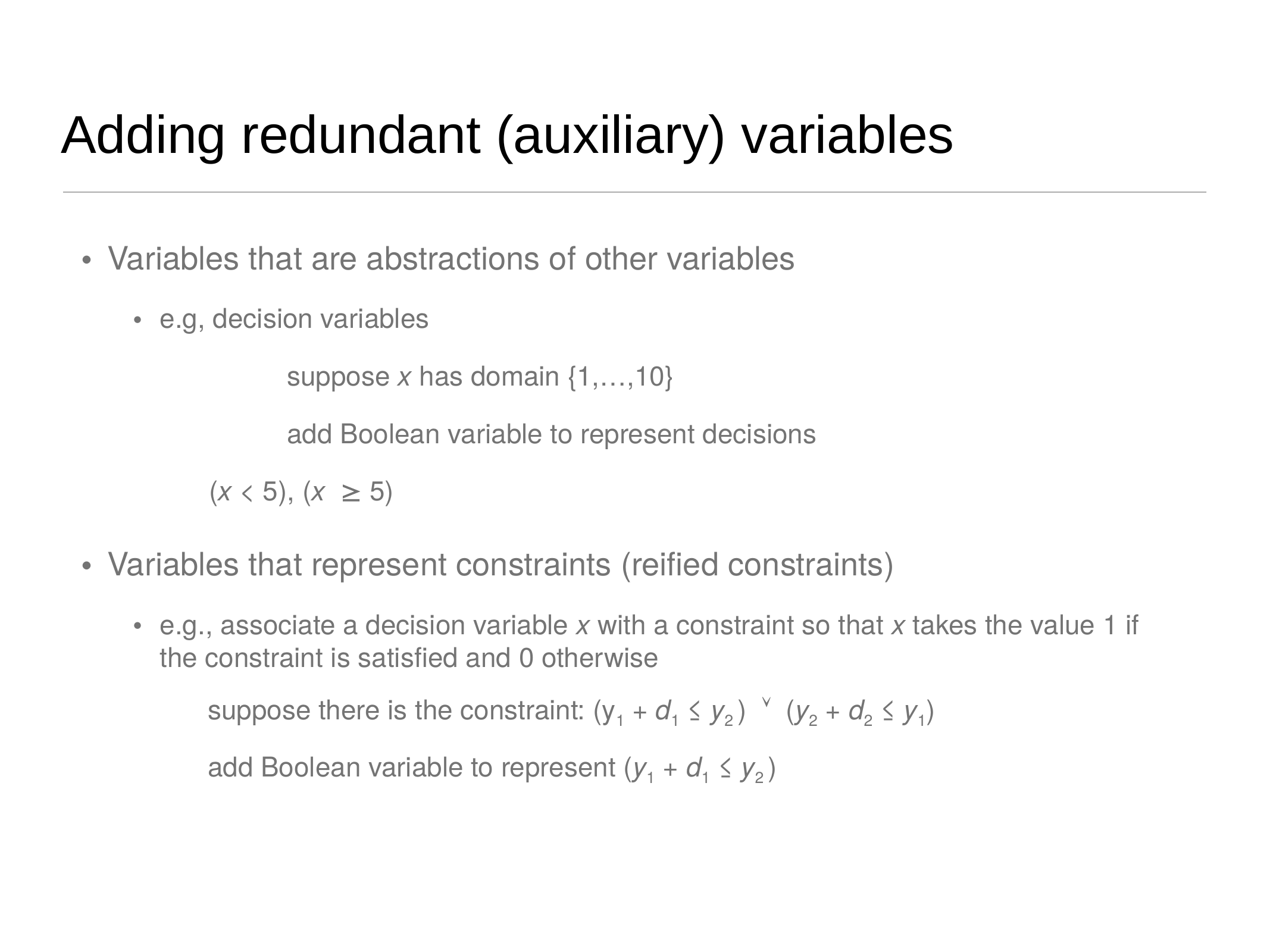

# Adding redundant (auxiliary) variables
Variables that are abstractions of other variables
e.g, decision variables
		     suppose x has domain {1,…,10}
		     add Boolean variable to represent decisions
          (x < 5), (x  ≥ 5)
Variables that represent constraints (reified constraints)
e.g., associate a decision variable x with a constraint so that x takes the value 1 if the constraint is satisfied and 0 otherwise
    suppose there is the constraint: (y1 + d1 ≤ y2 )  ∨  (y2 + d2 ≤ y1)
    add Boolean variable to represent (y1 + d1 ≤ y2 )